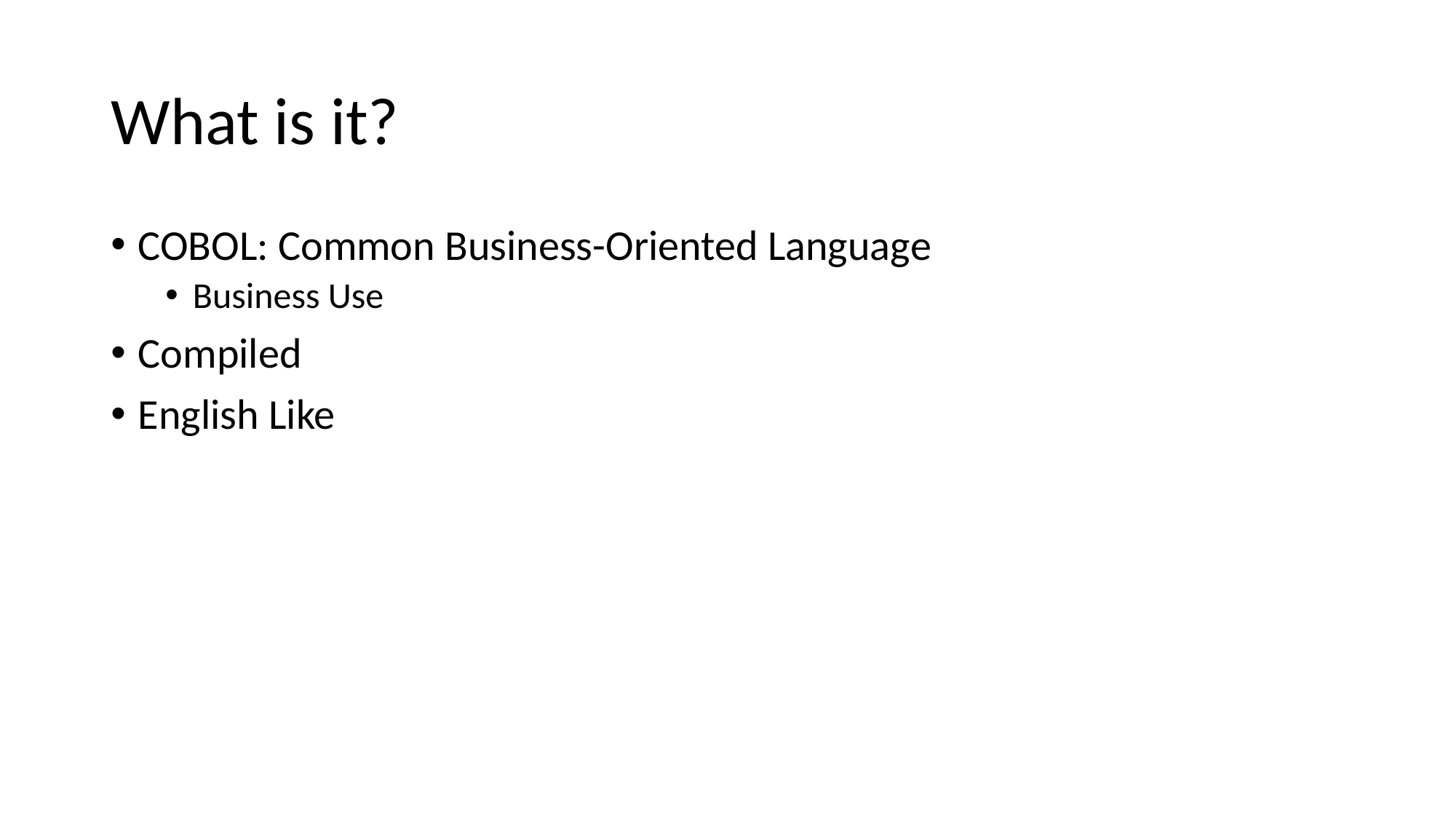

# What is it?
COBOL: Common Business-Oriented Language
Business Use
Compiled
English Like